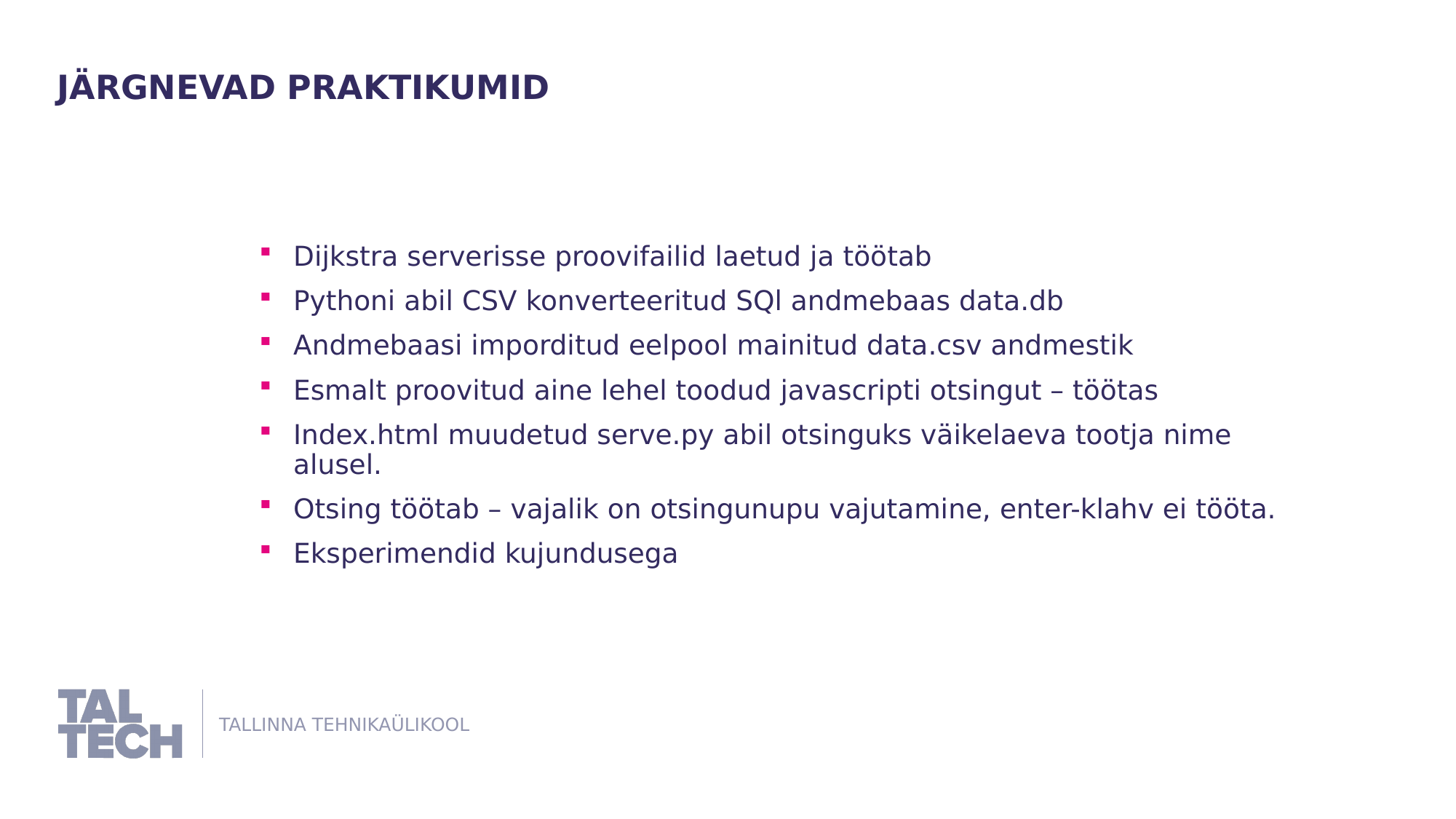

JÄRGNEVAD Praktikumid

Dijkstra serverisse proovifailid laetud ja töötab
Pythoni abil CSV konverteeritud SQl andmebaas data.db
Andmebaasi imporditud eelpool mainitud data.csv andmestik
Esmalt proovitud aine lehel toodud javascripti otsingut – töötas
Index.html muudetud serve.py abil otsinguks väikelaeva tootja nime alusel.
Otsing töötab – vajalik on otsingunupu vajutamine, enter-klahv ei tööta.
Eksperimendid kujundusega